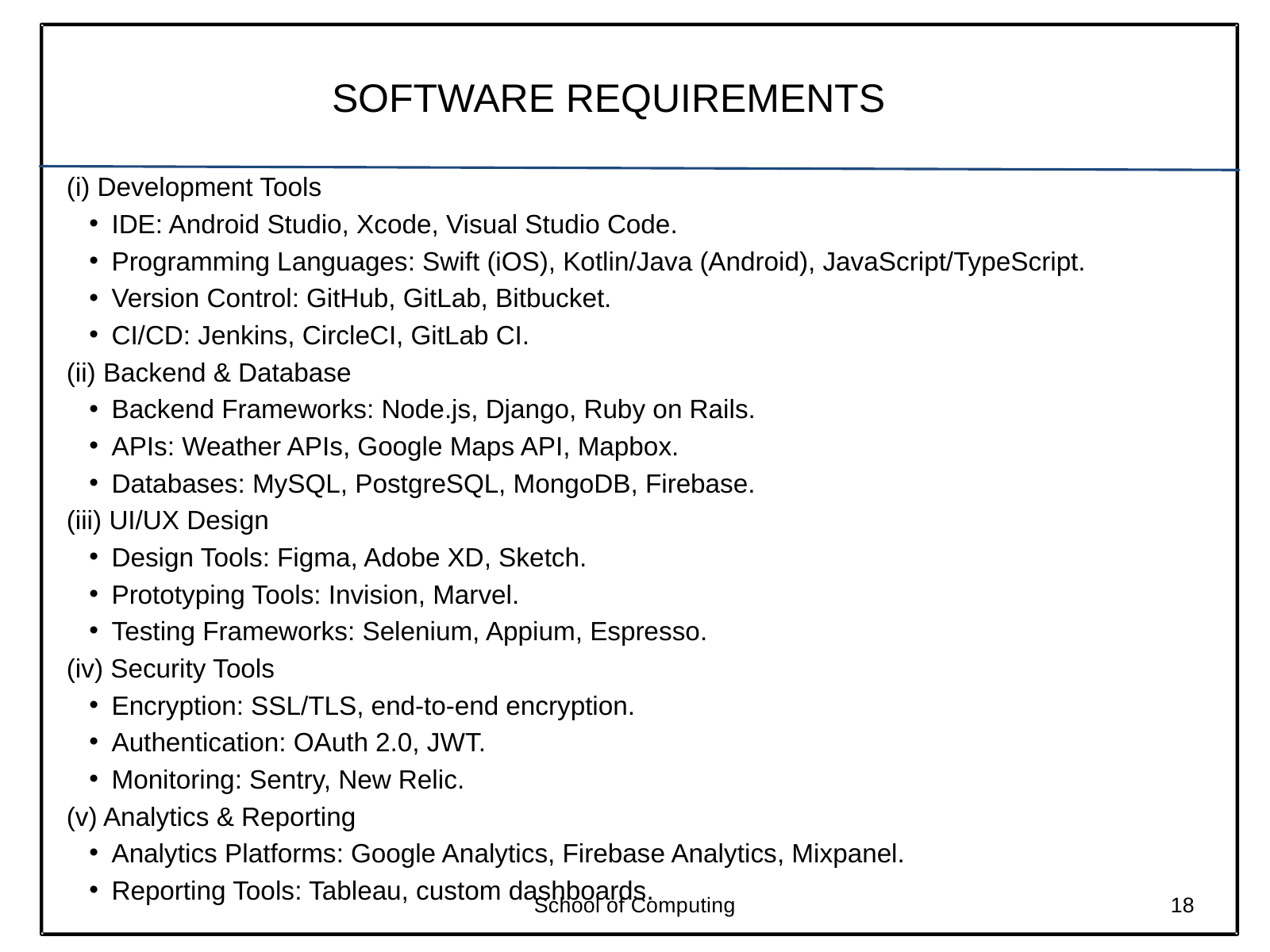

SOFTWARE REQUIREMENTS
(i) Development Tools
IDE: Android Studio, Xcode, Visual Studio Code.
Programming Languages: Swift (iOS), Kotlin/Java (Android), JavaScript/TypeScript.
Version Control: GitHub, GitLab, Bitbucket.
CI/CD: Jenkins, CircleCI, GitLab CI.
(ii) Backend & Database
Backend Frameworks: Node.js, Django, Ruby on Rails.
APIs: Weather APIs, Google Maps API, Mapbox.
Databases: MySQL, PostgreSQL, MongoDB, Firebase.
(iii) UI/UX Design
Design Tools: Figma, Adobe XD, Sketch.
Prototyping Tools: Invision, Marvel.
Testing Frameworks: Selenium, Appium, Espresso.
(iv) Security Tools
Encryption: SSL/TLS, end-to-end encryption.
Authentication: OAuth 2.0, JWT.
Monitoring: Sentry, New Relic.
(v) Analytics & Reporting
Analytics Platforms: Google Analytics, Firebase Analytics, Mixpanel.
Reporting Tools: Tableau, custom dashboards.

School of Computing
18